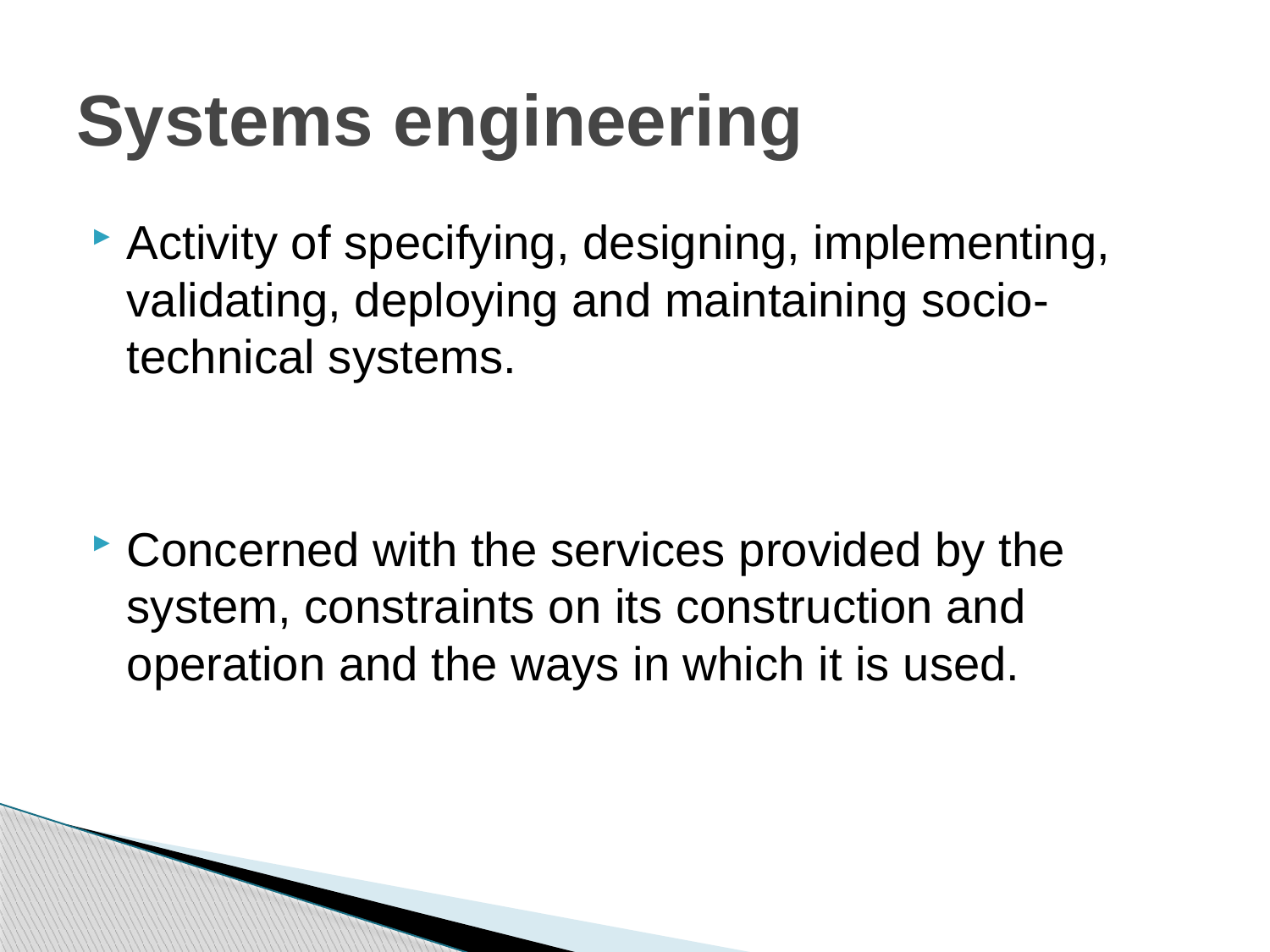

# Systems engineering
Activity of specifying, designing, implementing, validating, deploying and maintaining socio-technical systems.

Concerned with the services provided by the system, constraints on its construction and operation and the ways in which it is used.